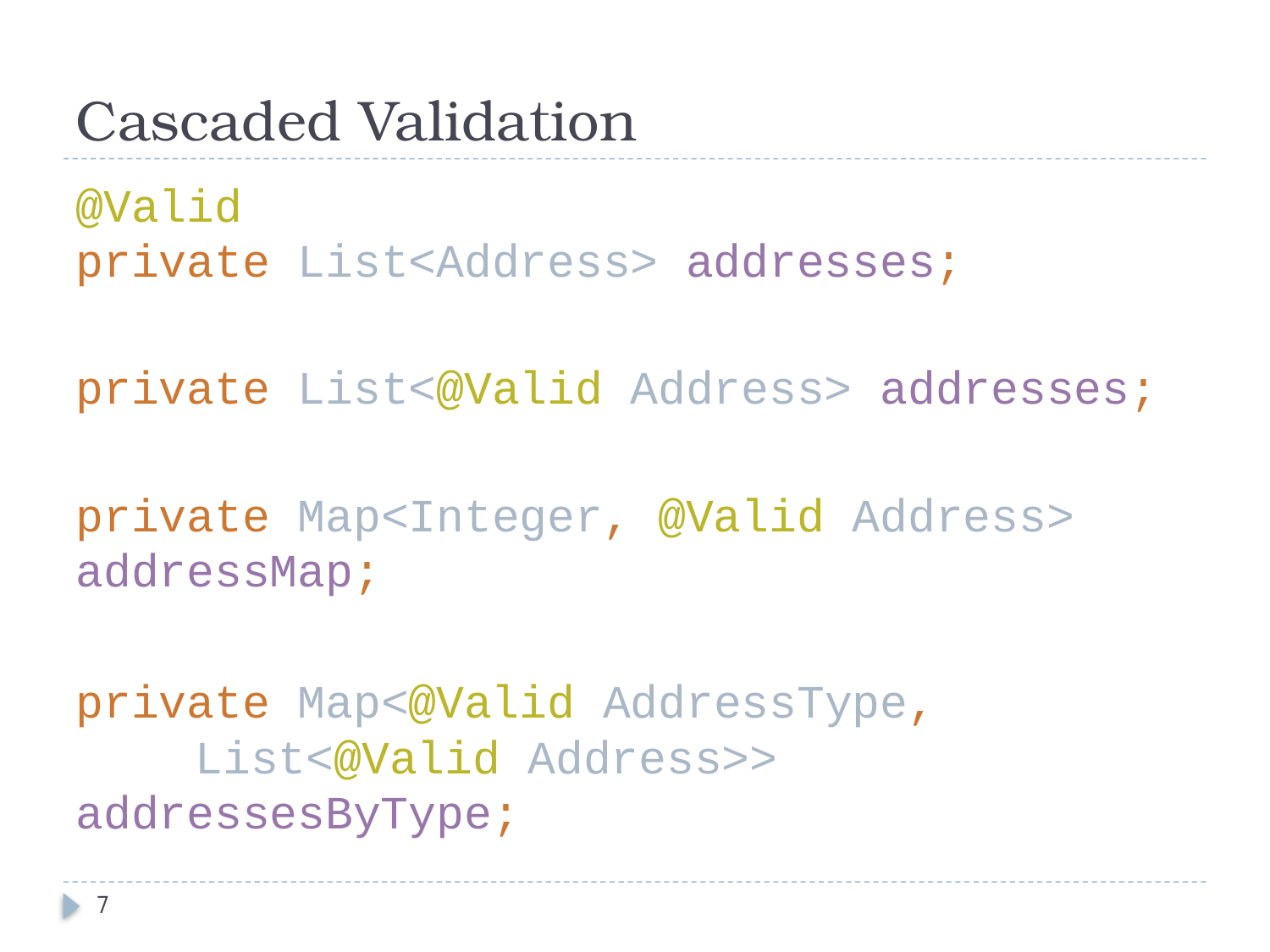

# Cascaded Validation
@Valid
private List<Address> addresses;

private List<@Valid Address> addresses;

private Map<Integer, @Valid Address> addressMap;

private Map<@Valid AddressType,
		List<@Valid Address>> addressesByType;

7